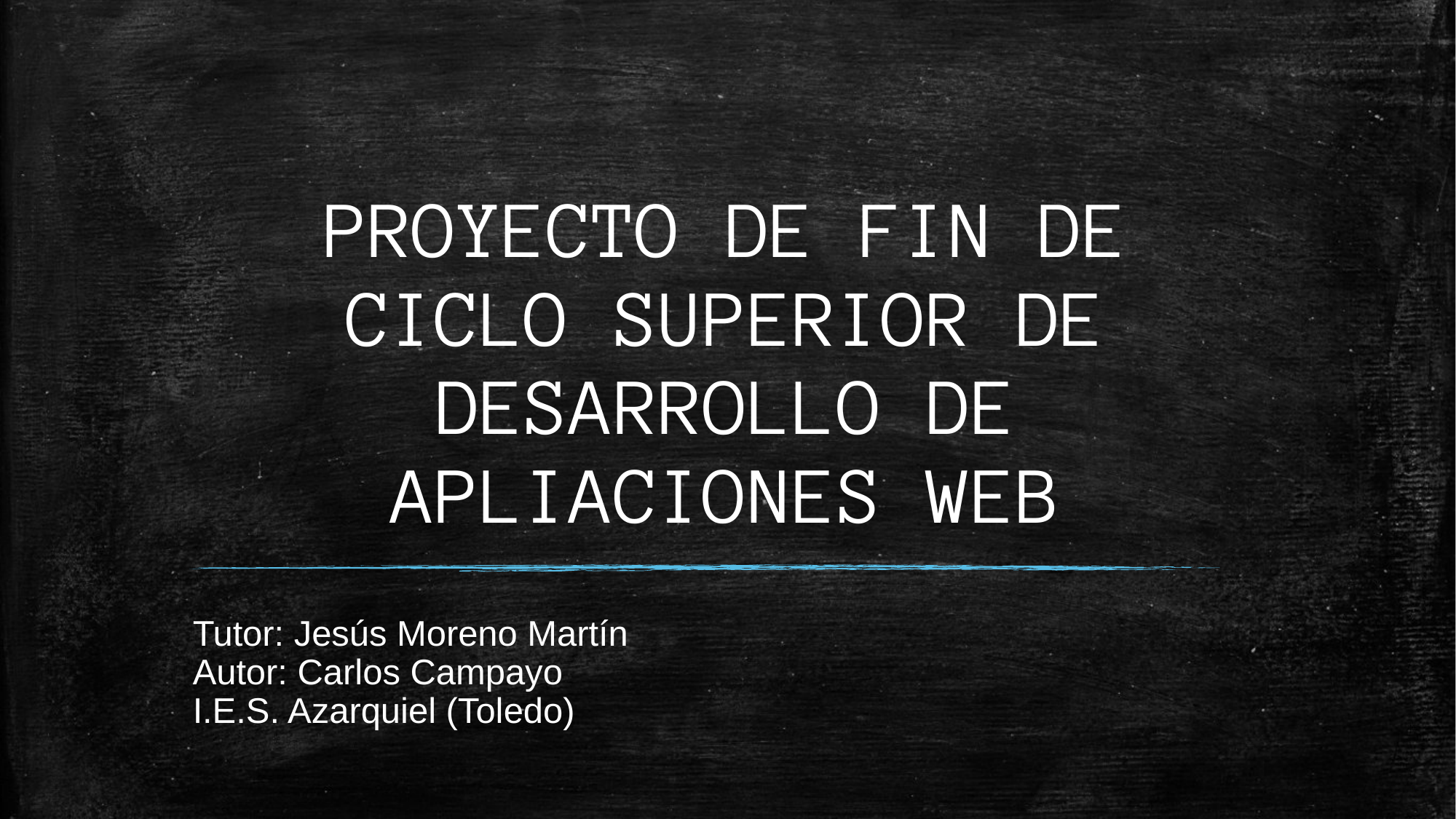

# PROYECTO DE FIN DE CICLO SUPERIOR DE DESARROLLO DE APLIACIONES WEB
Tutor: Jesús Moreno Martín
Autor: Carlos Campayo
I.E.S. Azarquiel (Toledo)